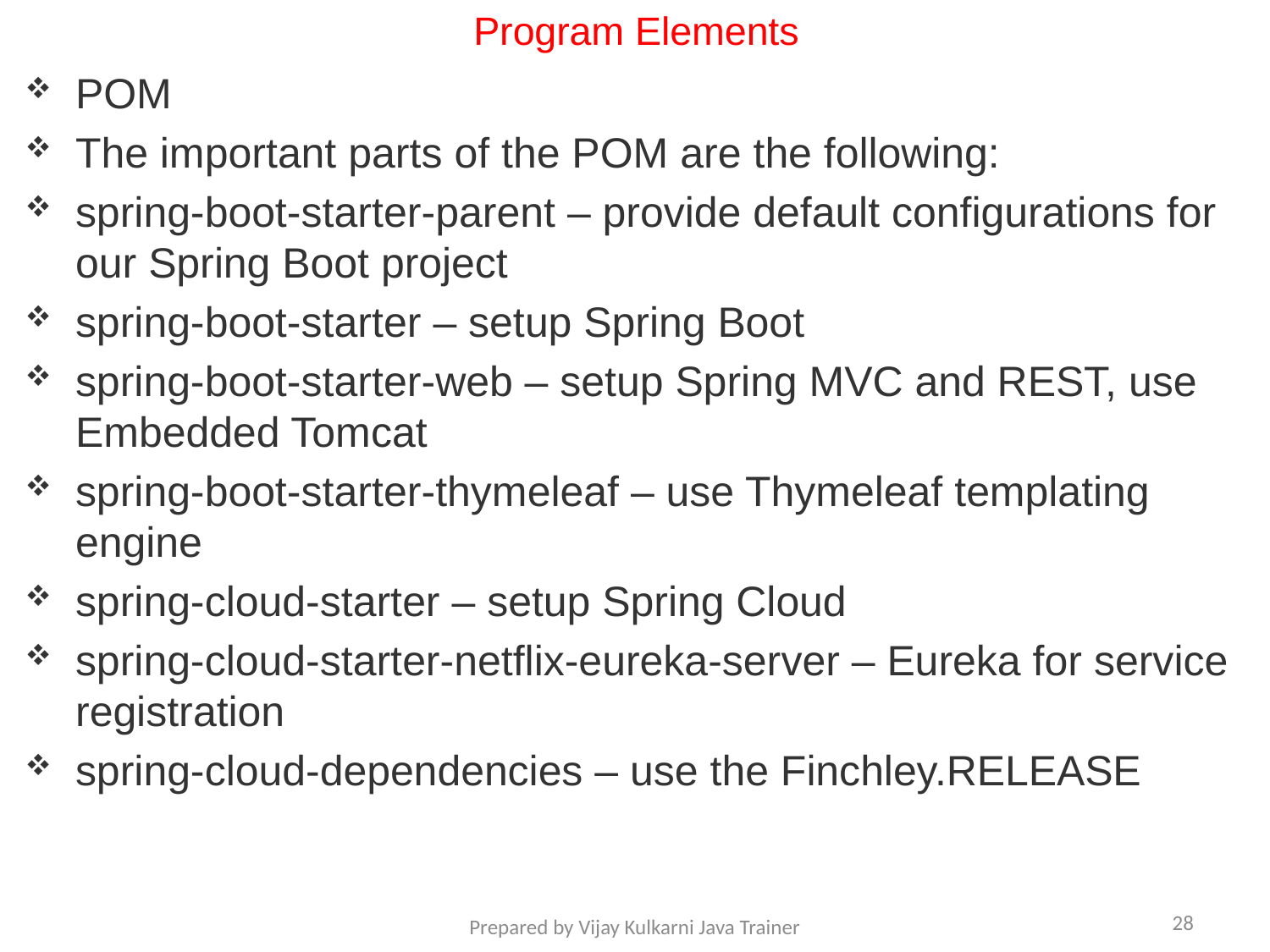

# Program Elements
POM
The important parts of the POM are the following:
spring-boot-starter-parent – provide default configurations for our Spring Boot project
spring-boot-starter – setup Spring Boot
spring-boot-starter-web – setup Spring MVC and REST, use Embedded Tomcat
spring-boot-starter-thymeleaf – use Thymeleaf templating engine
spring-cloud-starter – setup Spring Cloud
spring-cloud-starter-netflix-eureka-server – Eureka for service registration
spring-cloud-dependencies – use the Finchley.RELEASE

28
Prepared by Vijay Kulkarni Java Trainer